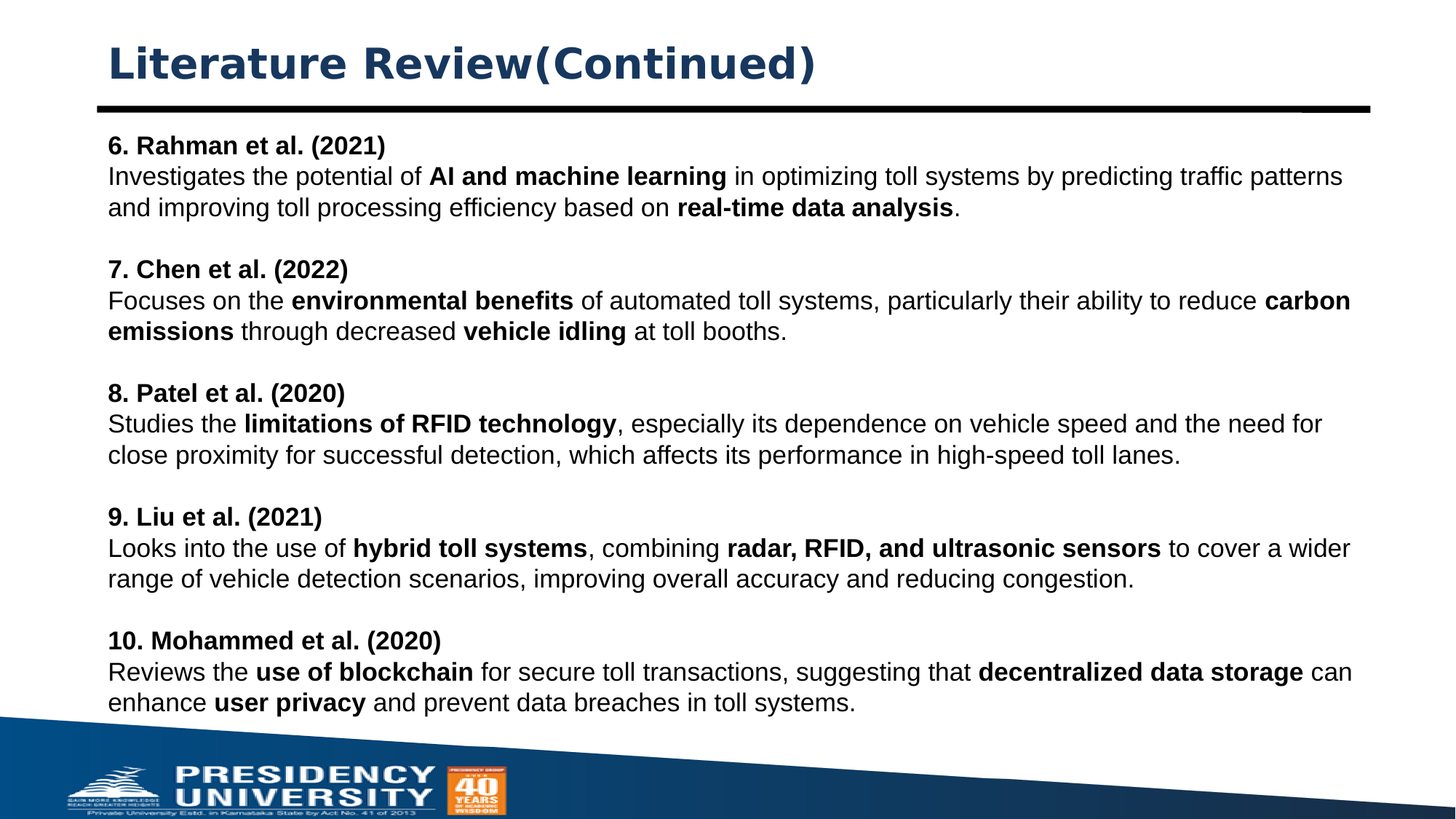

# Literature Review(Continued)
6. Rahman et al. (2021)
Investigates the potential of AI and machine learning in optimizing toll systems by predicting traffic patterns and improving toll processing efficiency based on real-time data analysis.

7. Chen et al. (2022)
Focuses on the environmental benefits of automated toll systems, particularly their ability to reduce carbon emissions through decreased vehicle idling at toll booths.

8. Patel et al. (2020)
Studies the limitations of RFID technology, especially its dependence on vehicle speed and the need for close proximity for successful detection, which affects its performance in high-speed toll lanes.

9. Liu et al. (2021)
Looks into the use of hybrid toll systems, combining radar, RFID, and ultrasonic sensors to cover a wider range of vehicle detection scenarios, improving overall accuracy and reducing congestion.

10. Mohammed et al. (2020)
Reviews the use of blockchain for secure toll transactions, suggesting that decentralized data storage can enhance user privacy and prevent data breaches in toll systems.